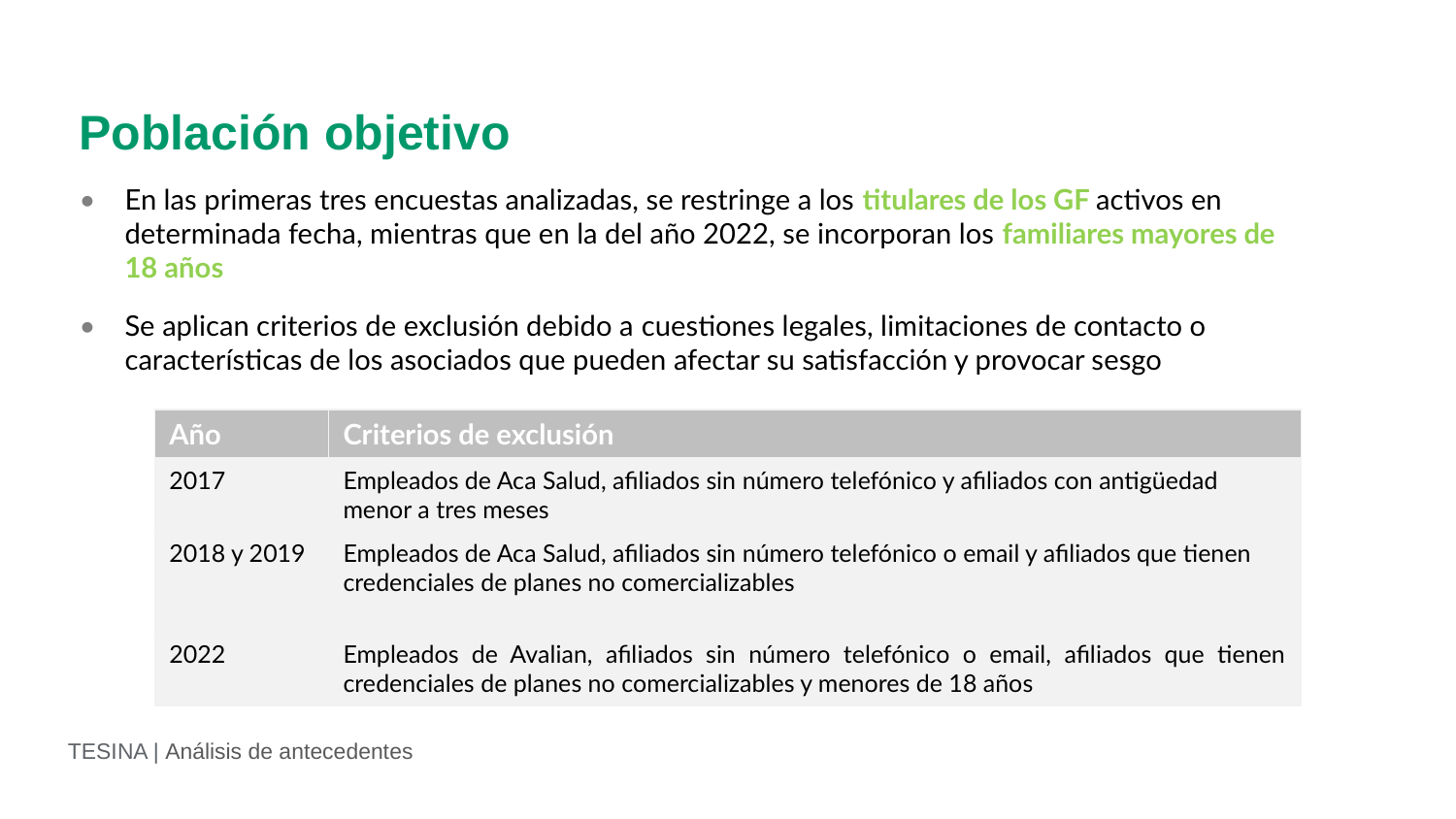

Población objetivo
En las primeras tres encuestas analizadas, se restringe a los titulares de los GF activos en determinada fecha, mientras que en la del año 2022, se incorporan los familiares mayores de 18 años
Se aplican criterios de exclusión debido a cuestiones legales, limitaciones de contacto o características de los asociados que pueden afectar su satisfacción y provocar sesgo
| Año | Criterios de exclusión |
| --- | --- |
| 2017 | Empleados de Aca Salud, afiliados sin número telefónico y afiliados con antigüedad menor a tres meses |
| 2018 y 2019 | Empleados de Aca Salud, afiliados sin número telefónico o email y afiliados que tienen credenciales de planes no comercializables |
| 2022 | Empleados de Avalian, afiliados sin número telefónico o email, afiliados que tienen credenciales de planes no comercializables y menores de 18 años |

TESINA | Análisis de antecedentes